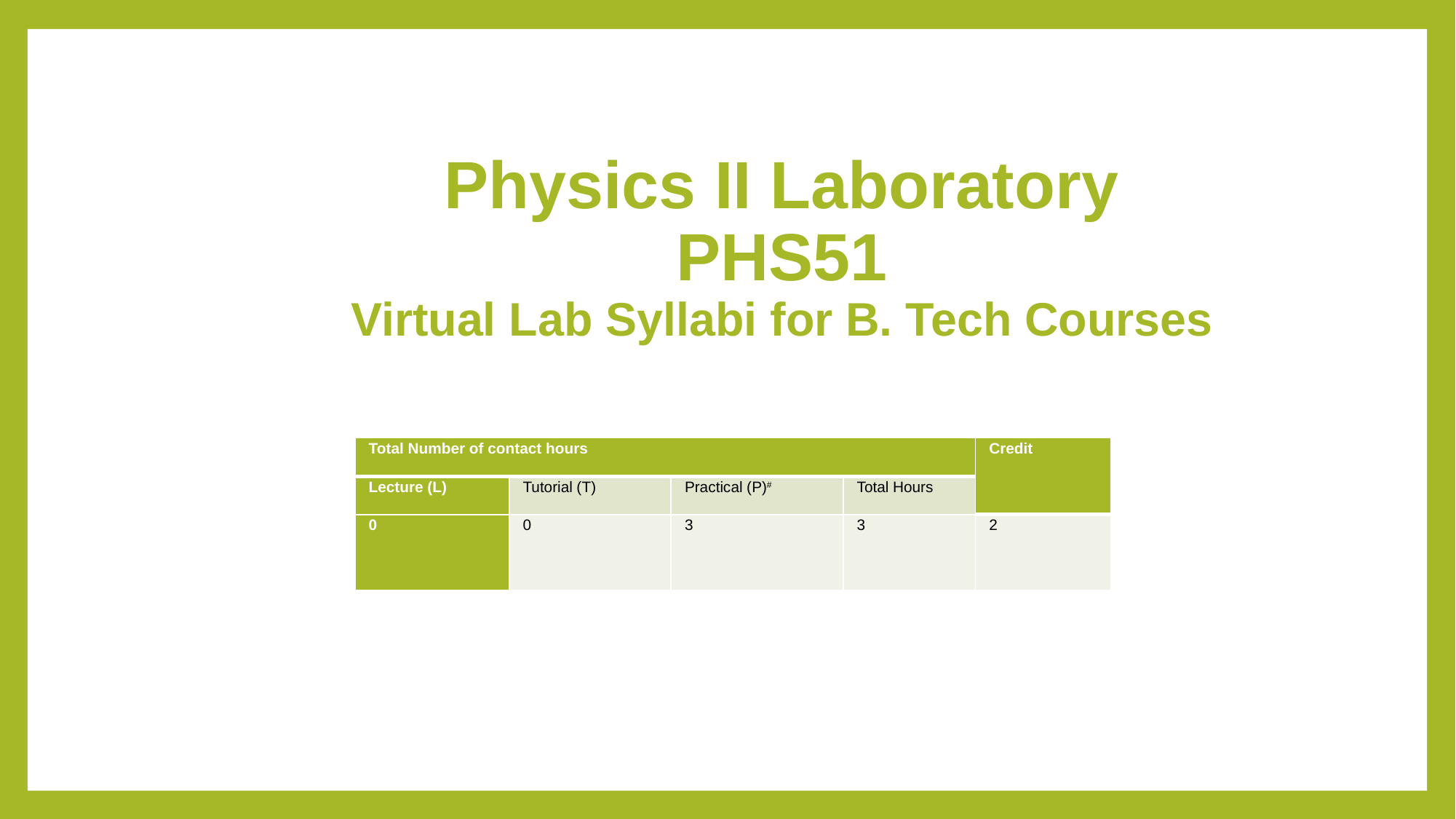

Physics II Laboratory
PHS51
Virtual Lab Syllabi for B. Tech Courses
| Total Number of contact hours |  |  |  | Credit |
| --- | --- | --- | --- | --- |
| Lecture (L) | Tutorial (T) | Practical (P)# | Total Hours |  |
| 0 | 0 | 3 | 3 | 2 |